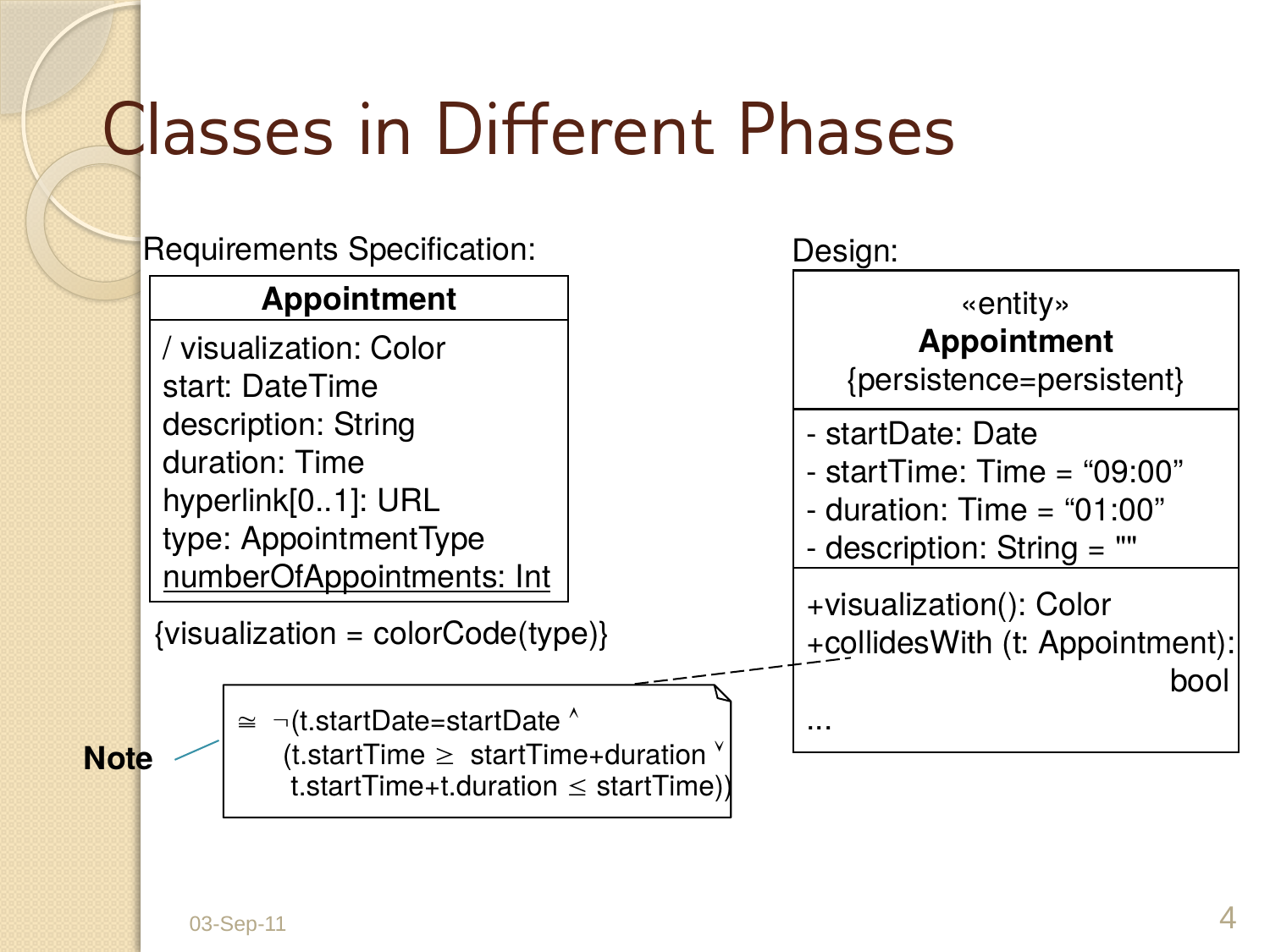

# Classes in Different Phases
Requirements Specification:
Design:
«entity»
Appointment
{persistence=persistent}
Appointment
/ visualization: Color
start: DateTime
description: String
duration: Time
hyperlink[0..1]: URL
type: AppointmentType
numberOfAppointments: Int
- startDate: Date
- startTime: Time = “09:00”
- duration: Time = “01:00”
- description: String = ""
+visualization(): Color
+collidesWith (t: Appointment):
                                         bool
...
{visualization = colorCode(type)}

≅ ¬(t.startDate=startDate ∧
      (t.startTime ≥ startTime+duration ∨
       t.startTime+t.duration ≤ startTime))
Note

03-Sep-11
4